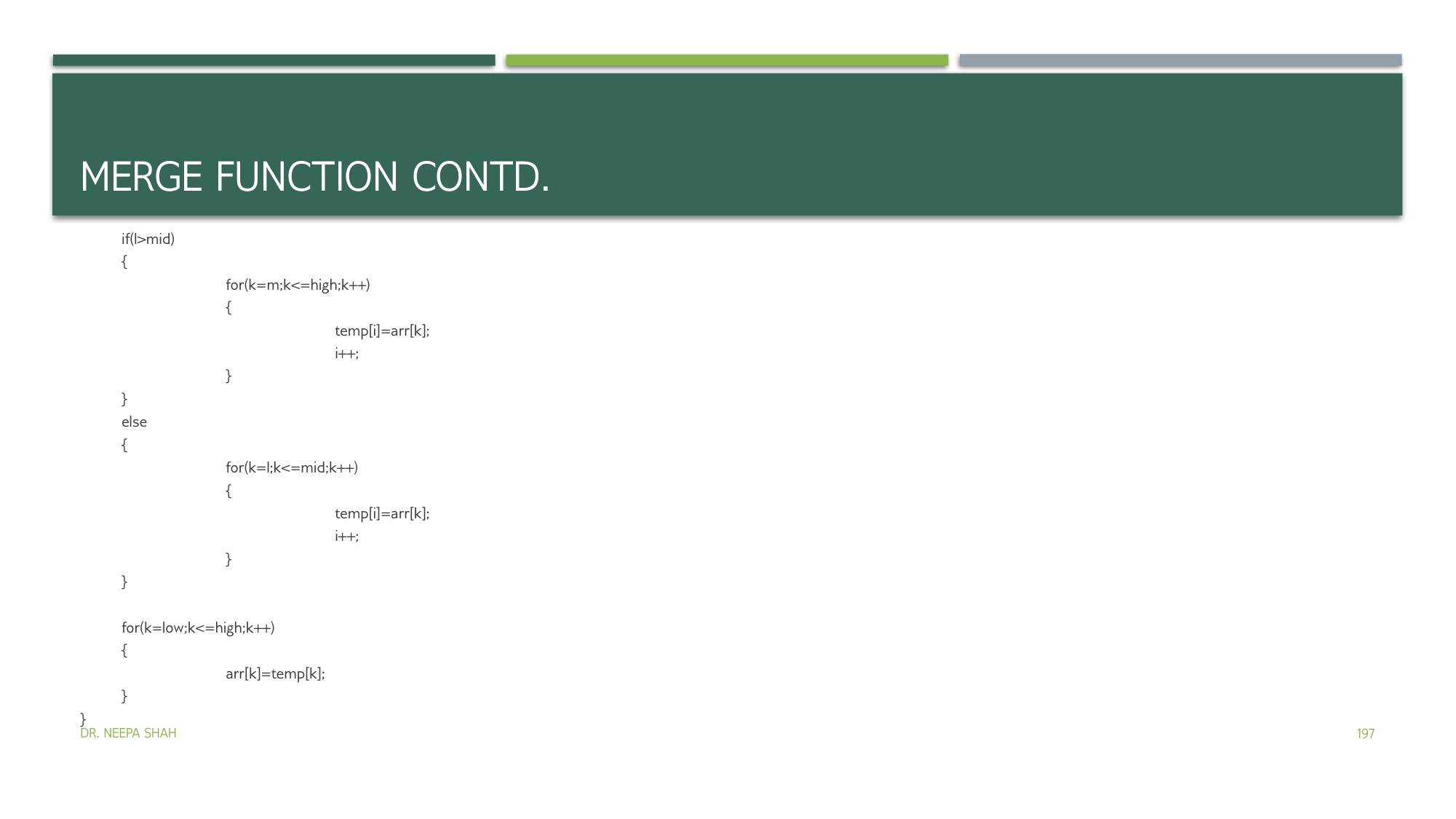

# Merge function contd.
	 if(l>mid)
	 {
		for(k=m;k<=high;k++)
		{
			temp[i]=arr[k];
			i++;
		}
	 }
	 else
	 {
		for(k=l;k<=mid;k++)
		{
			temp[i]=arr[k];
			i++;
		}
	 }

	 for(k=low;k<=high;k++)
	 {
		arr[k]=temp[k];
	 }
}
Dr. Neepa Shah
197